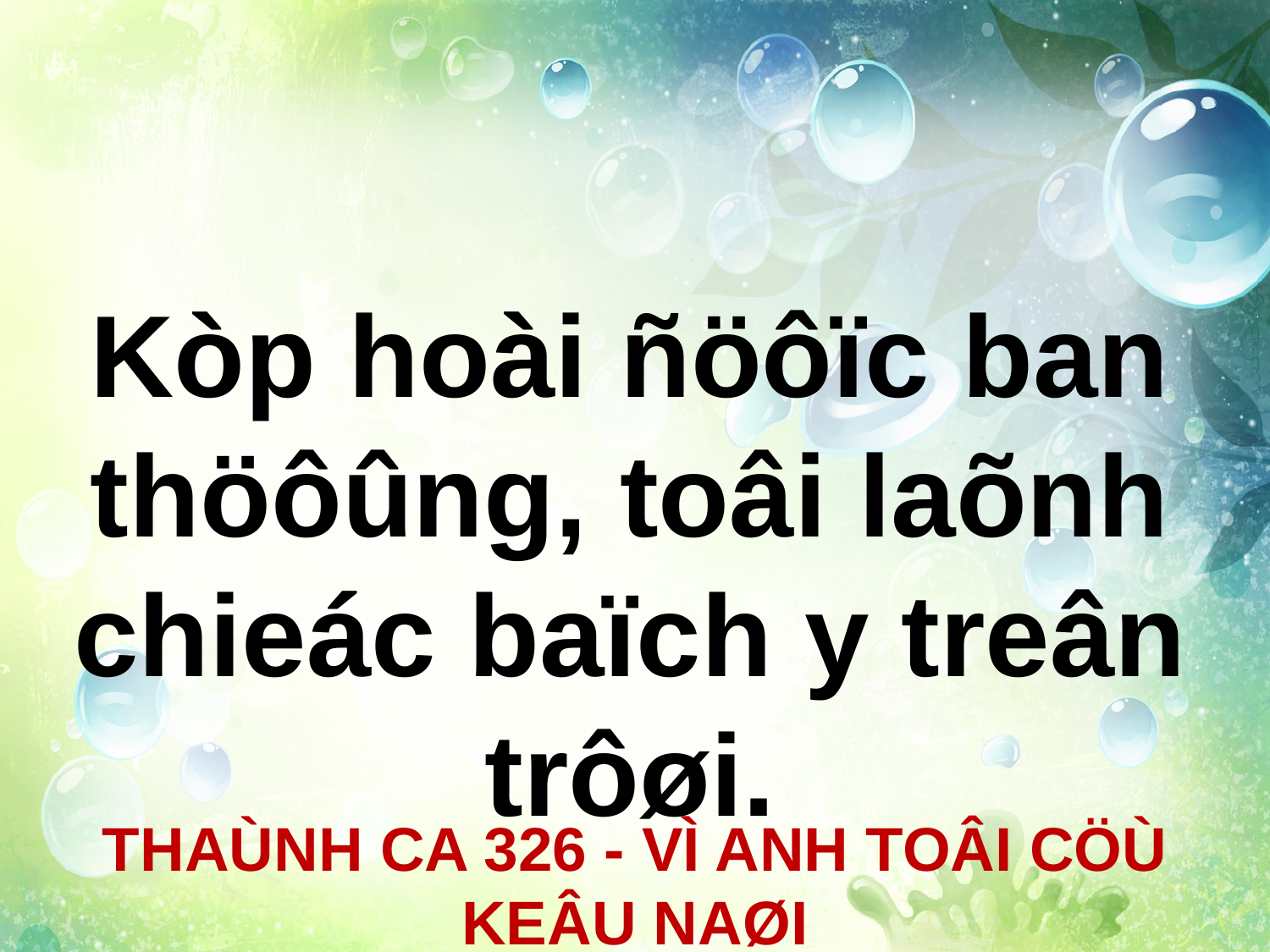

Kòp hoài ñöôïc ban thöôûng, toâi laõnh chieác baïch y treân trôøi.
THAÙNH CA 326 - VÌ ANH TOÂI CÖÙ KEÂU NAØI